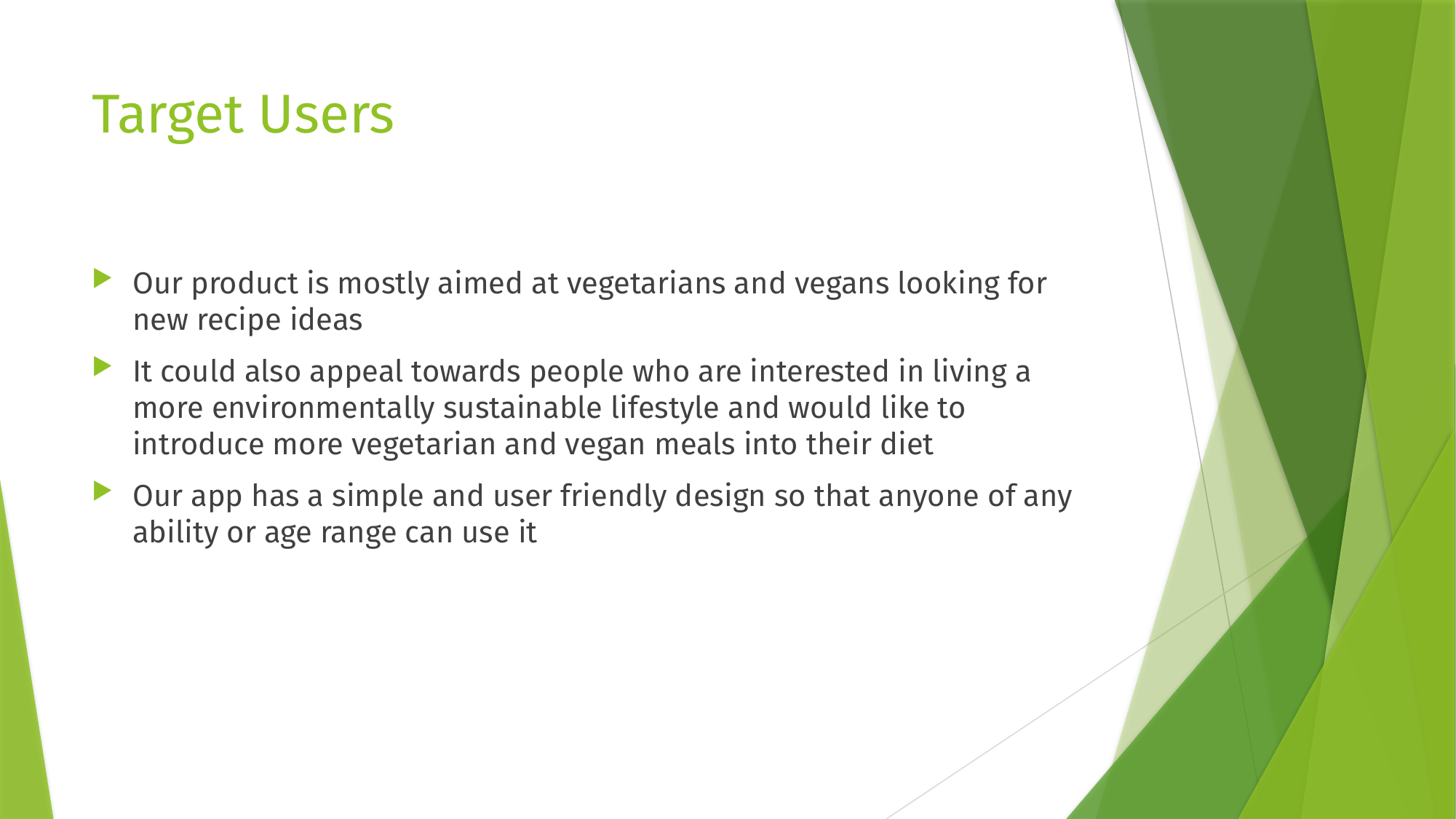

# Target Users
Our product is mostly aimed at vegetarians and vegans looking for new recipe ideas
It could also appeal towards people who are interested in living a more environmentally sustainable lifestyle and would like to introduce more vegetarian and vegan meals into their diet
Our app has a simple and user friendly design so that anyone of any ability or age range can use it